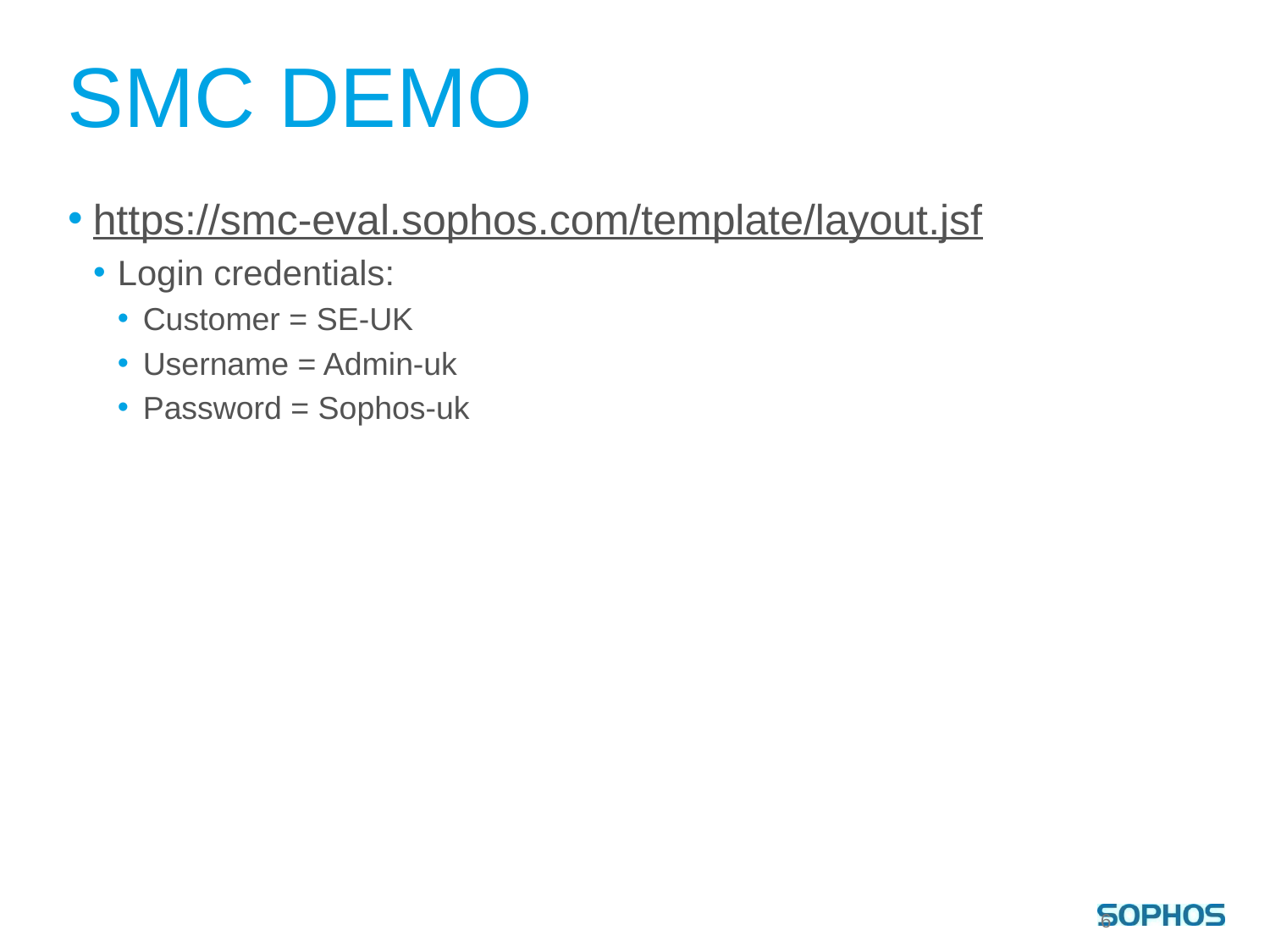

# SMC DEMO
https://smc-eval.sophos.com/template/layout.jsf
Login credentials:
Customer = SE-UK
Username = Admin-uk
Password = Sophos-uk

6